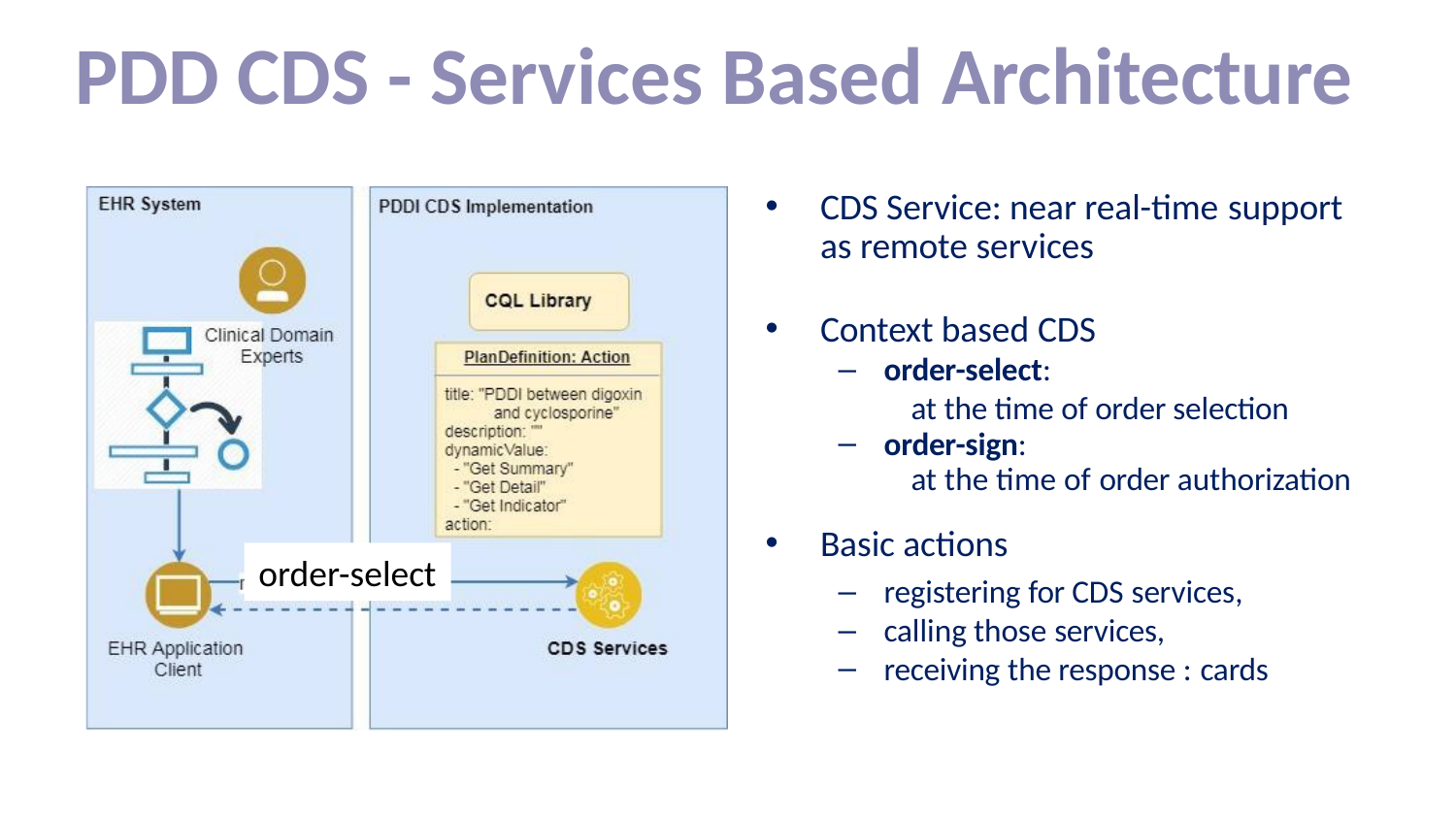

# PDD CDS - Services Based Architecture
CDS Service: near real-time support
as remote services

Context based CDS
order-select:
at the time of order selection
order-sign:
at the time of order authorization
Basic actions
registering for CDS services,
calling those services,
receiving the response : cards

order-select